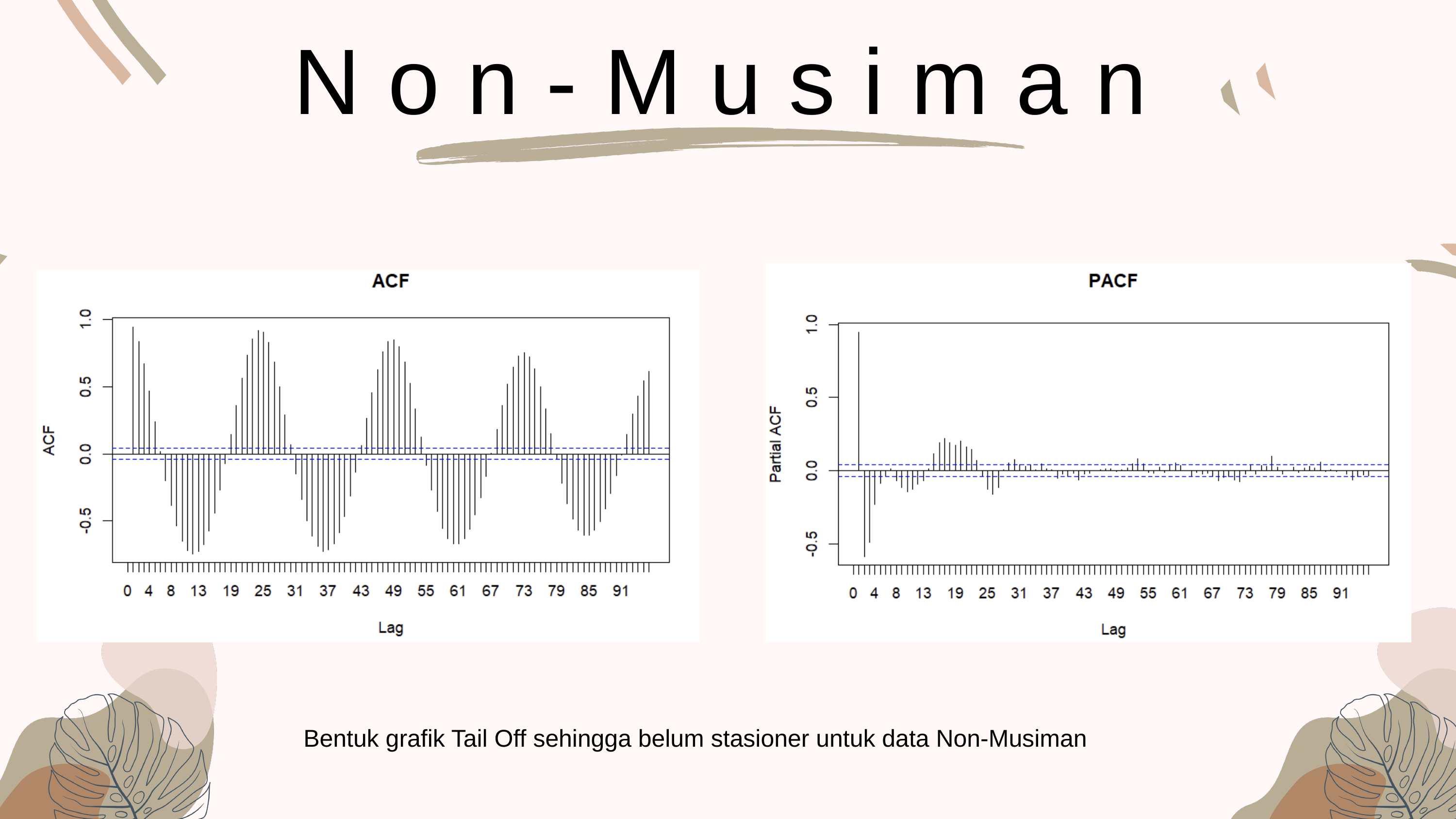

Non-Musiman

Bentuk grafik Tail Off sehingga belum stasioner untuk data Non-Musiman